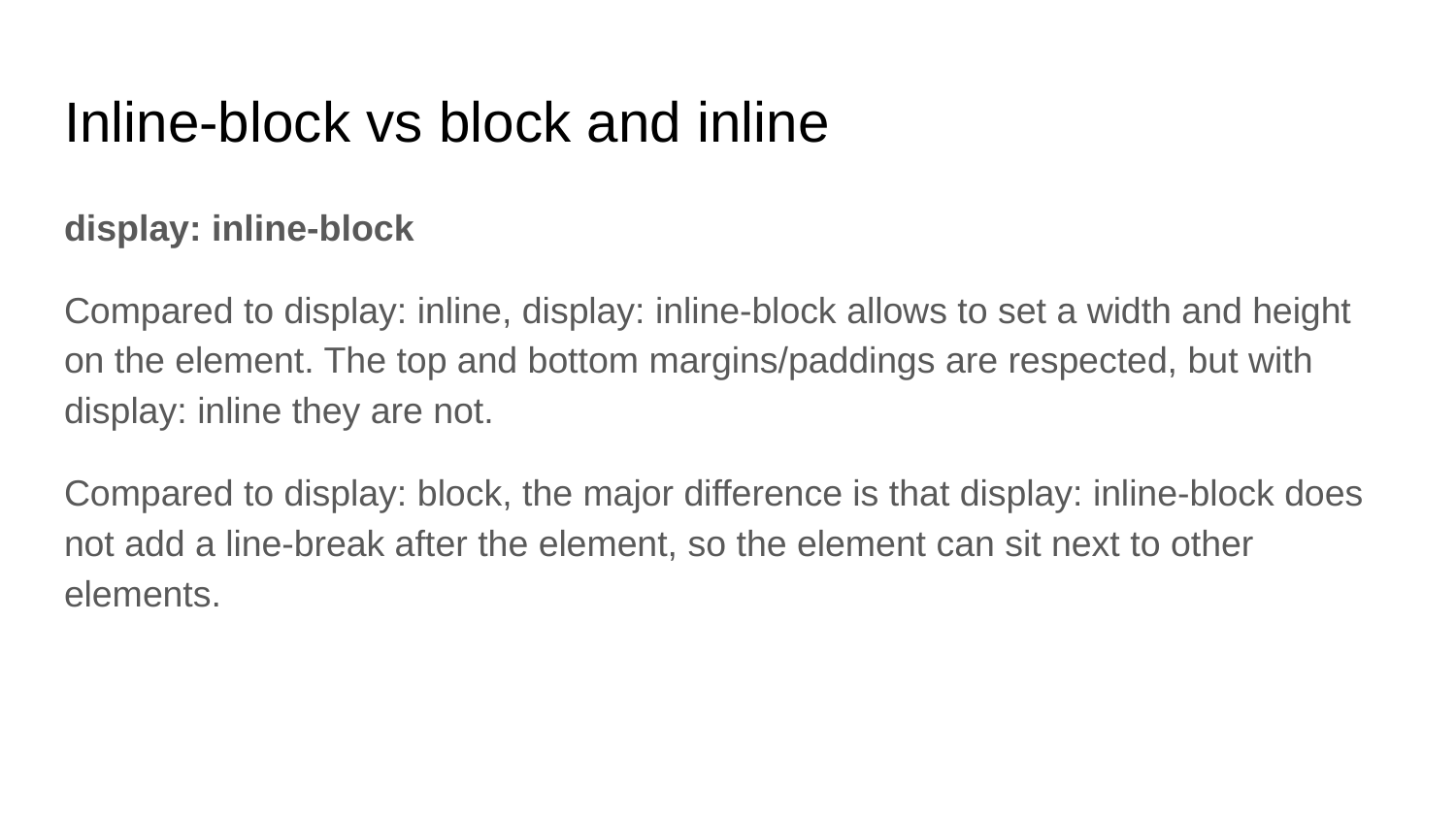

# Inline-block vs block and inline
display: inline-block
Compared to display: inline, display: inline-block allows to set a width and height on the element. The top and bottom margins/paddings are respected, but with display: inline they are not.
Compared to display: block, the major difference is that display: inline-block does not add a line-break after the element, so the element can sit next to other elements.